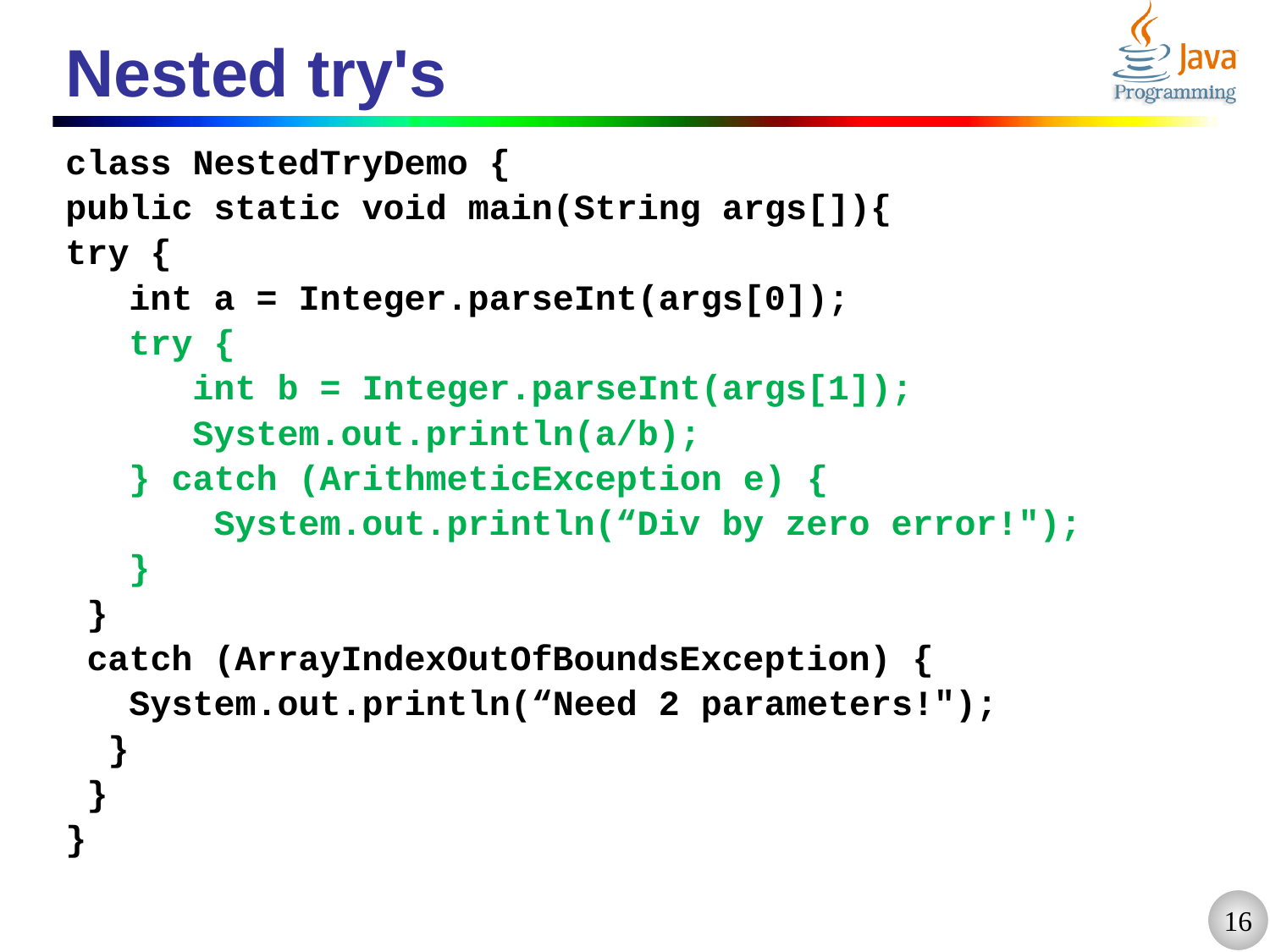

# Nested try's
class NestedTryDemo {
public static void main(String args[]){
try {
   int a = Integer.parseInt(args[0]);
   try {
      int b = Integer.parseInt(args[1]);
      System.out.println(a/b);
   } catch (ArithmeticException e) {
       System.out.println(“Div by zero error!");
   }
 }
 catch (ArrayIndexOutOfBoundsException) {
   System.out.println(“Need 2 parameters!");
  }
 }
}